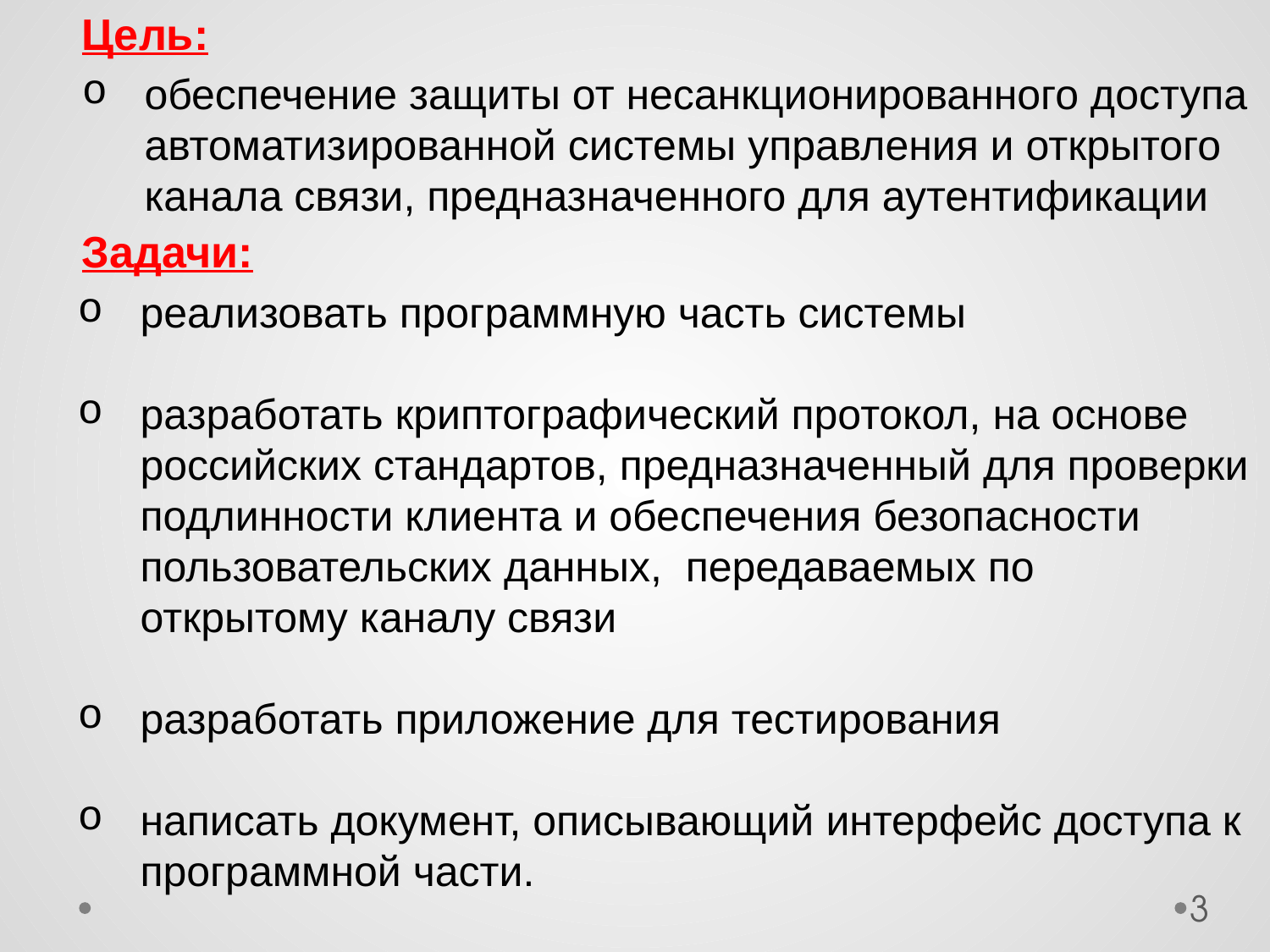

Цель:
обеспечение защиты от несанкционированного доступа автоматизированной системы управления и открытого канала связи, предназначенного для аутентификации
Задачи:
реализовать программную часть системы

разработать криптографический протокол, на основе российских стандартов, предназначенный для проверки подлинности клиента и обеспечения безопасности пользовательских данных,  передаваемых по открытому каналу связи

разработать приложение для тестирования

написать документ, описывающий интерфейс доступа к программной части.
3